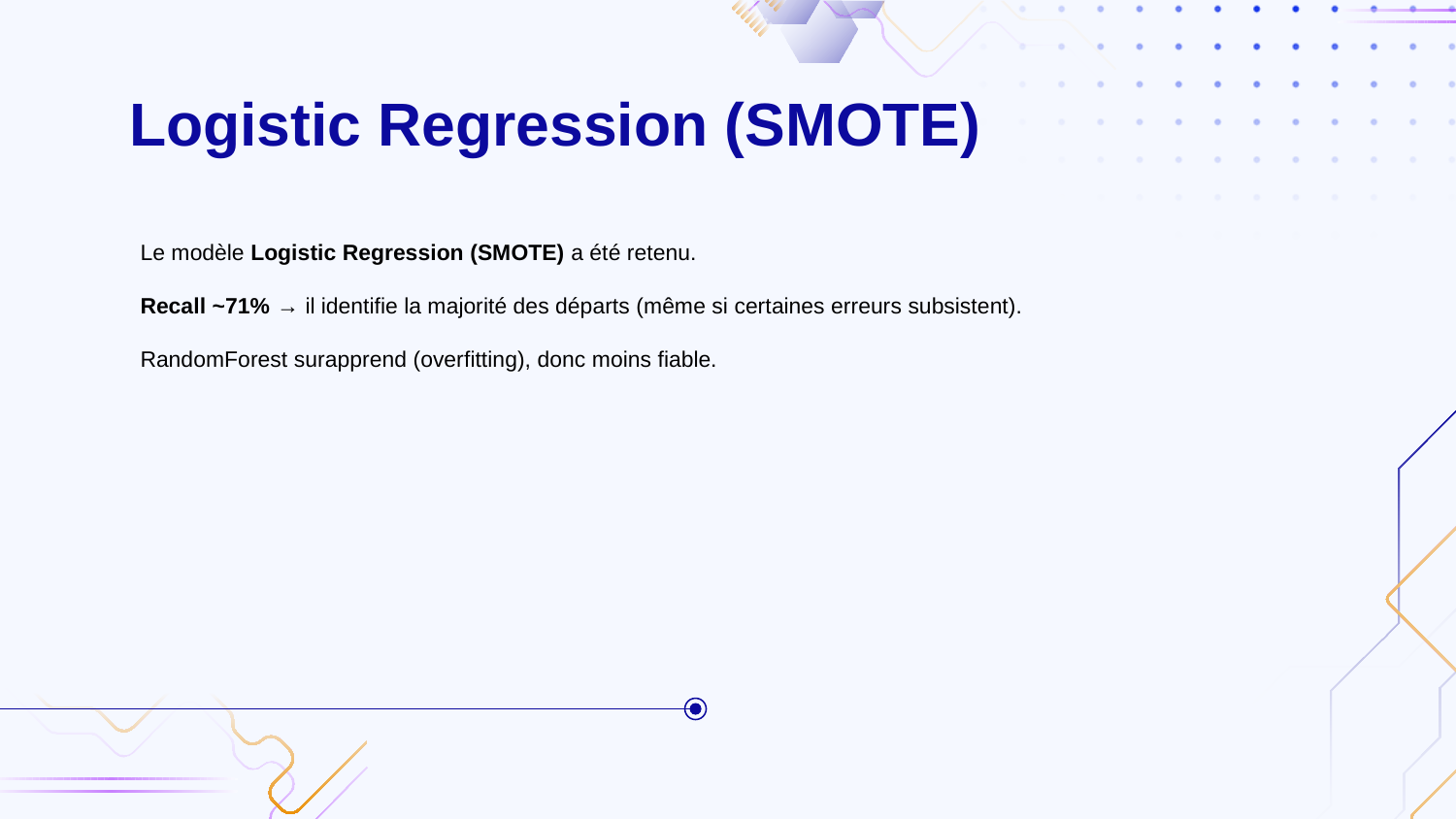

# Logistic Regression (SMOTE)
Le modèle Logistic Regression (SMOTE) a été retenu.
Recall ~71% → il identifie la majorité des départs (même si certaines erreurs subsistent).
RandomForest surapprend (overfitting), donc moins fiable.